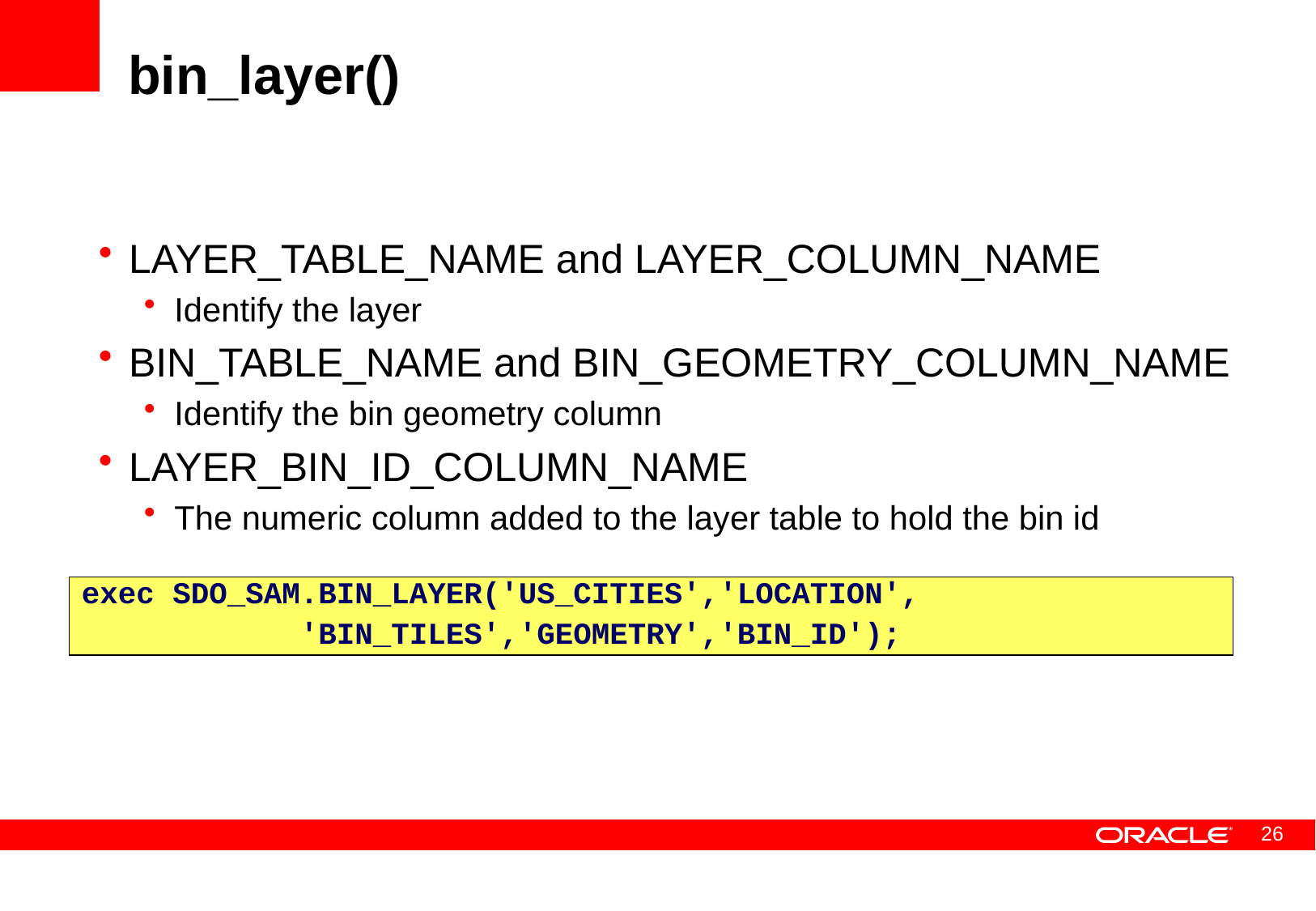

# bin_layer()
LAYER_TABLE_NAME and LAYER_COLUMN_NAME
Identify the layer
BIN_TABLE_NAME and BIN_GEOMETRY_COLUMN_NAME
Identify the bin geometry column
LAYER_BIN_ID_COLUMN_NAME
The numeric column added to the layer table to hold the bin id
exec SDO_SAM.BIN_LAYER('US_CITIES','LOCATION',
            'BIN_TILES','GEOMETRY','BIN_ID');